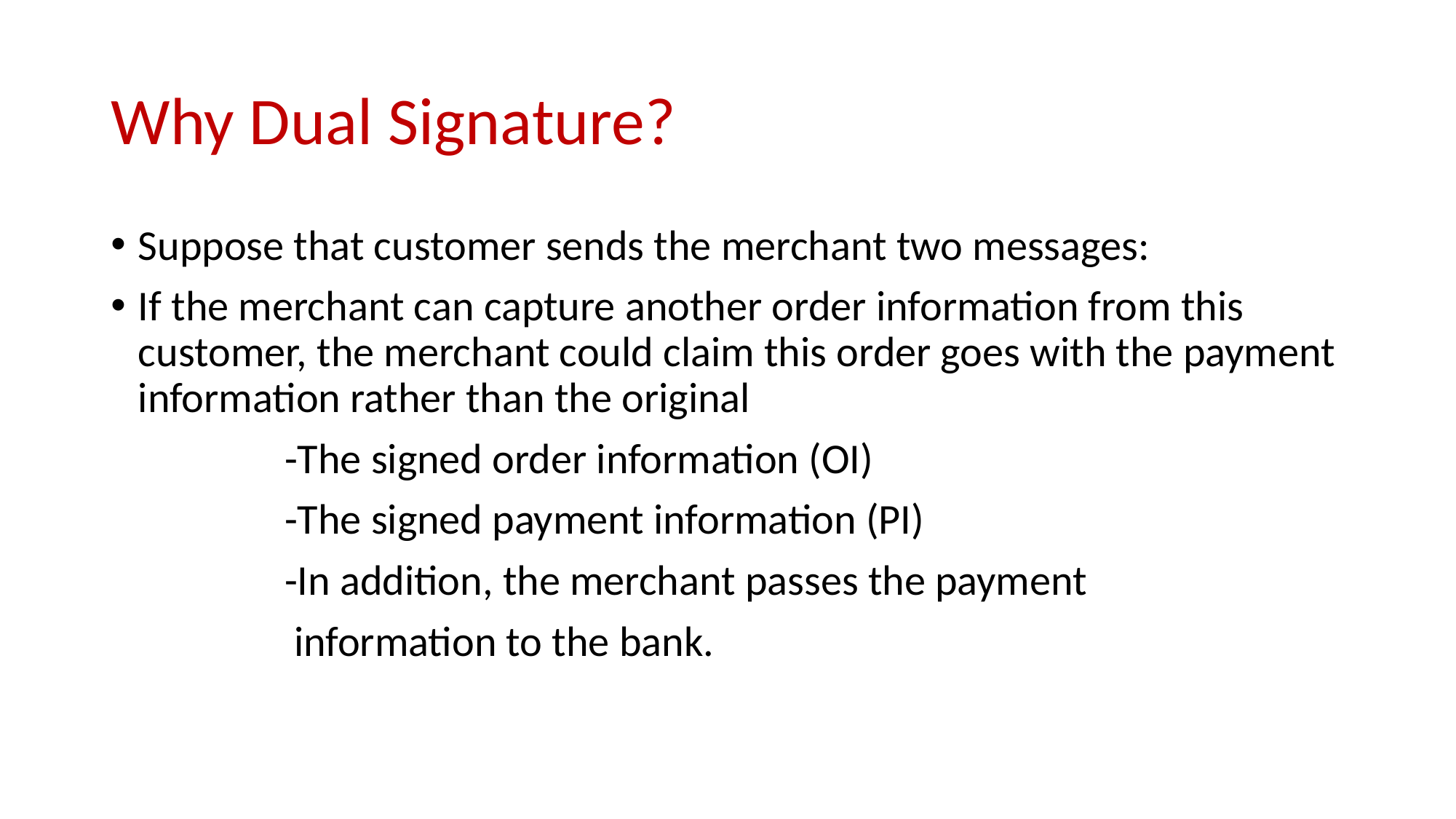

# Why Dual Signature?
Suppose that customer sends the merchant two messages:
If the merchant can capture another order information from this customer, the merchant could claim this order goes with the payment information rather than the original
                  -The signed order information (OI)
                  -The signed payment information (PI)
                  -In addition, the merchant passes the payment
                   information to the bank.